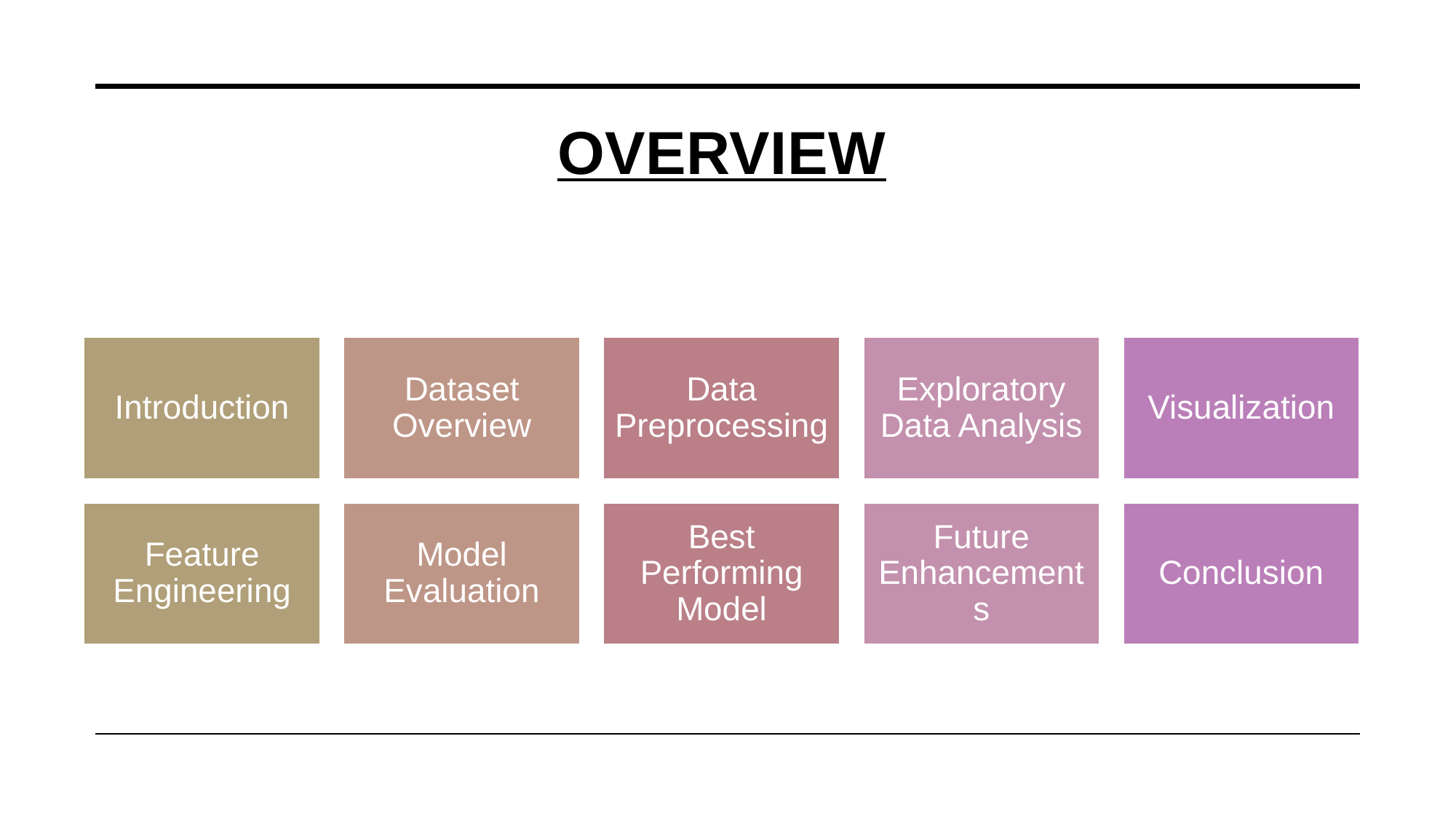

# Overview
Introduction
Dataset Overview
Data Preprocessing
Exploratory Data Analysis
Visualization
Feature Engineering
Model Evaluation
Best Performing Model
Future Enhancements
Conclusion